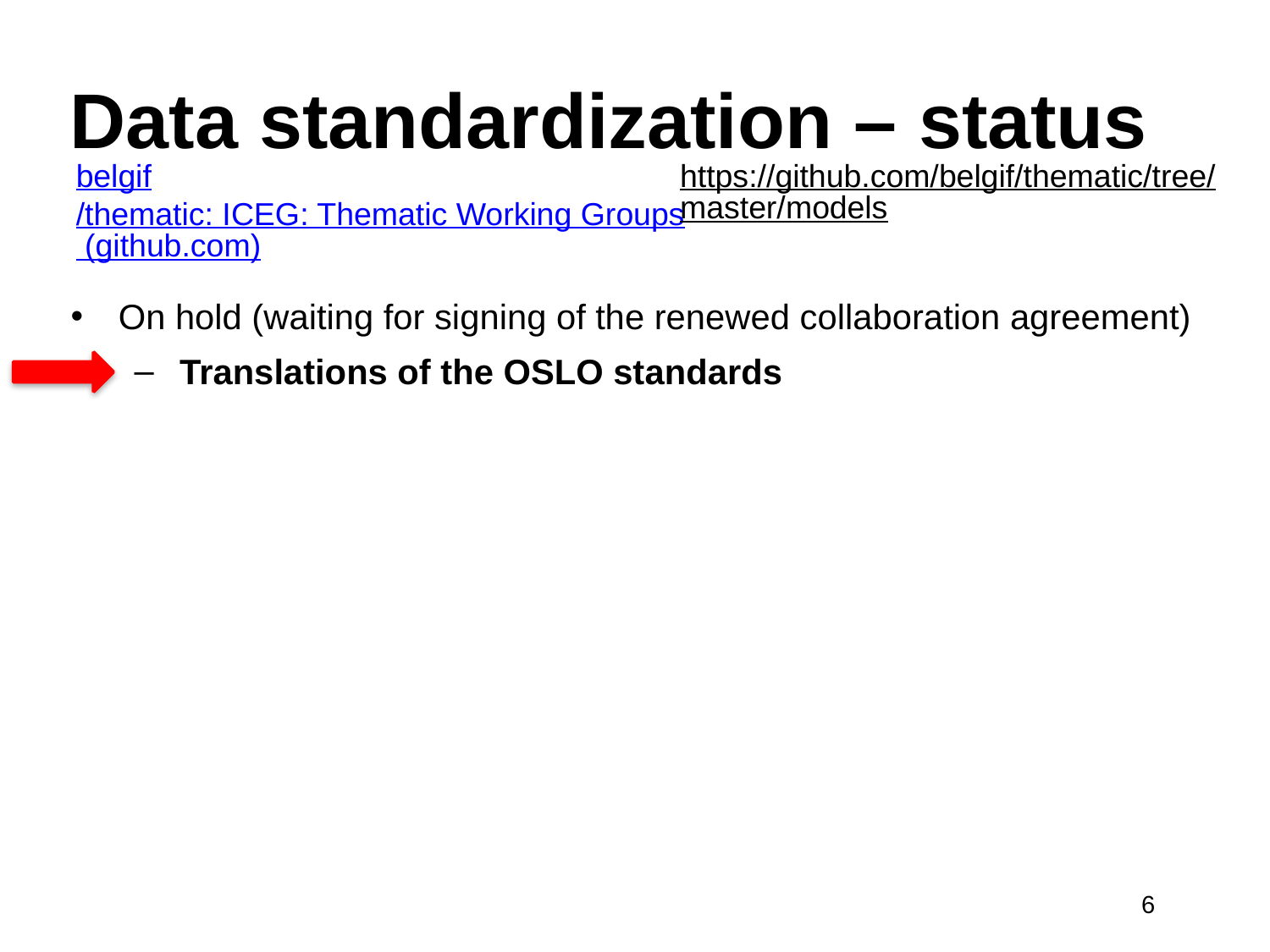

# Data standardization – status
https://github.com/belgif/thematic/tree/master/models
belgif/thematic: ICEG: Thematic Working Groups (github.com)
On hold (waiting for signing of the renewed collaboration agreement)
Translations of the OSLO standards

6